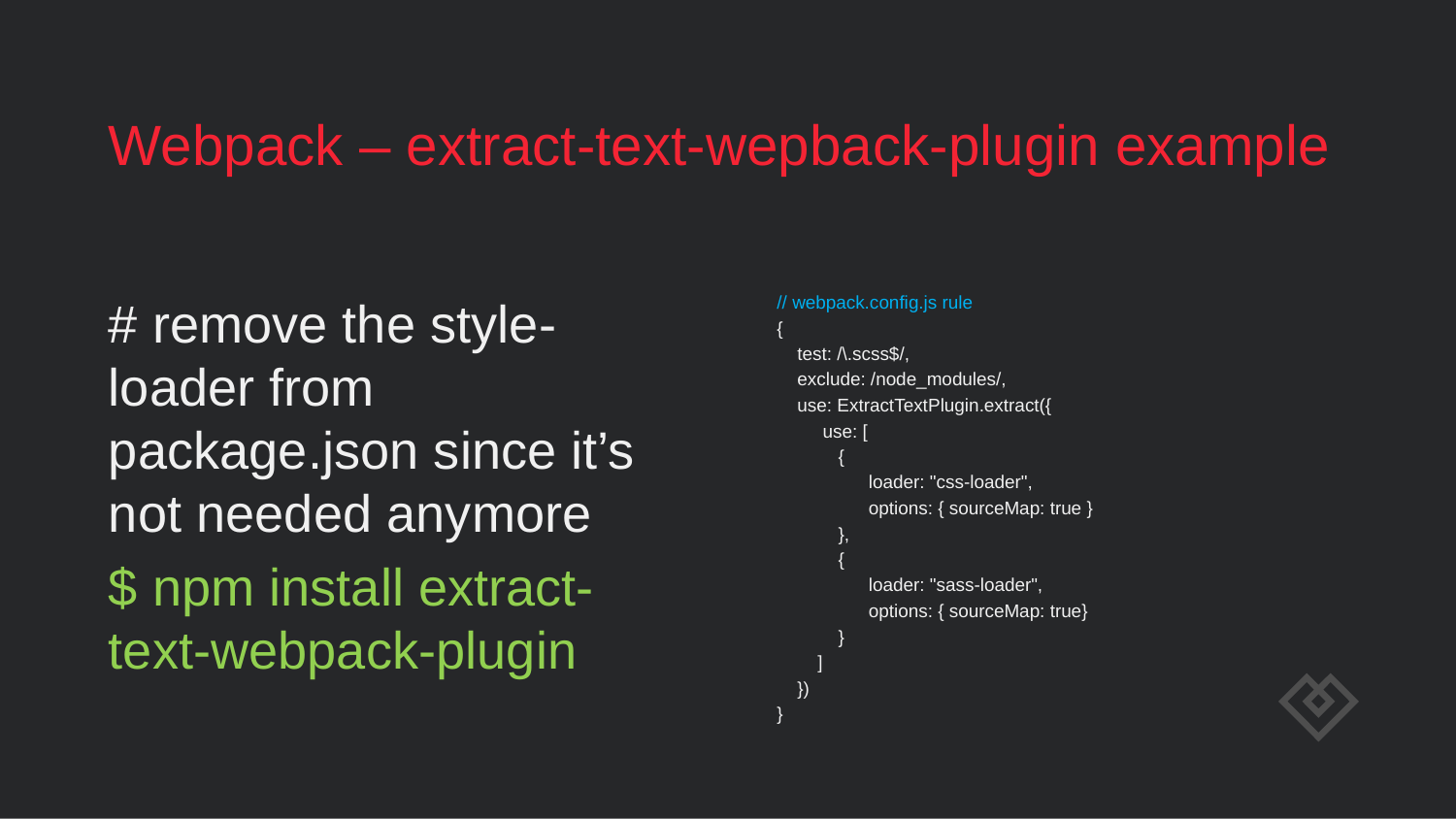

# Webpack – extract-text-wepback-plugin example
# remove the style-loader from package.json since it’s not needed anymore
$ npm install extract-text-webpack-plugin
// webpack.config.js rule
{
    test: /\.scss$/,
    exclude: /node_modules/,
    use: ExtractTextPlugin.extract({
         use: [
            {
                  loader: "css-loader",
                  options: { sourceMap: true }
            },
            {
                  loader: "sass-loader",
                  options: { sourceMap: true}
            }
        ]
    })
}